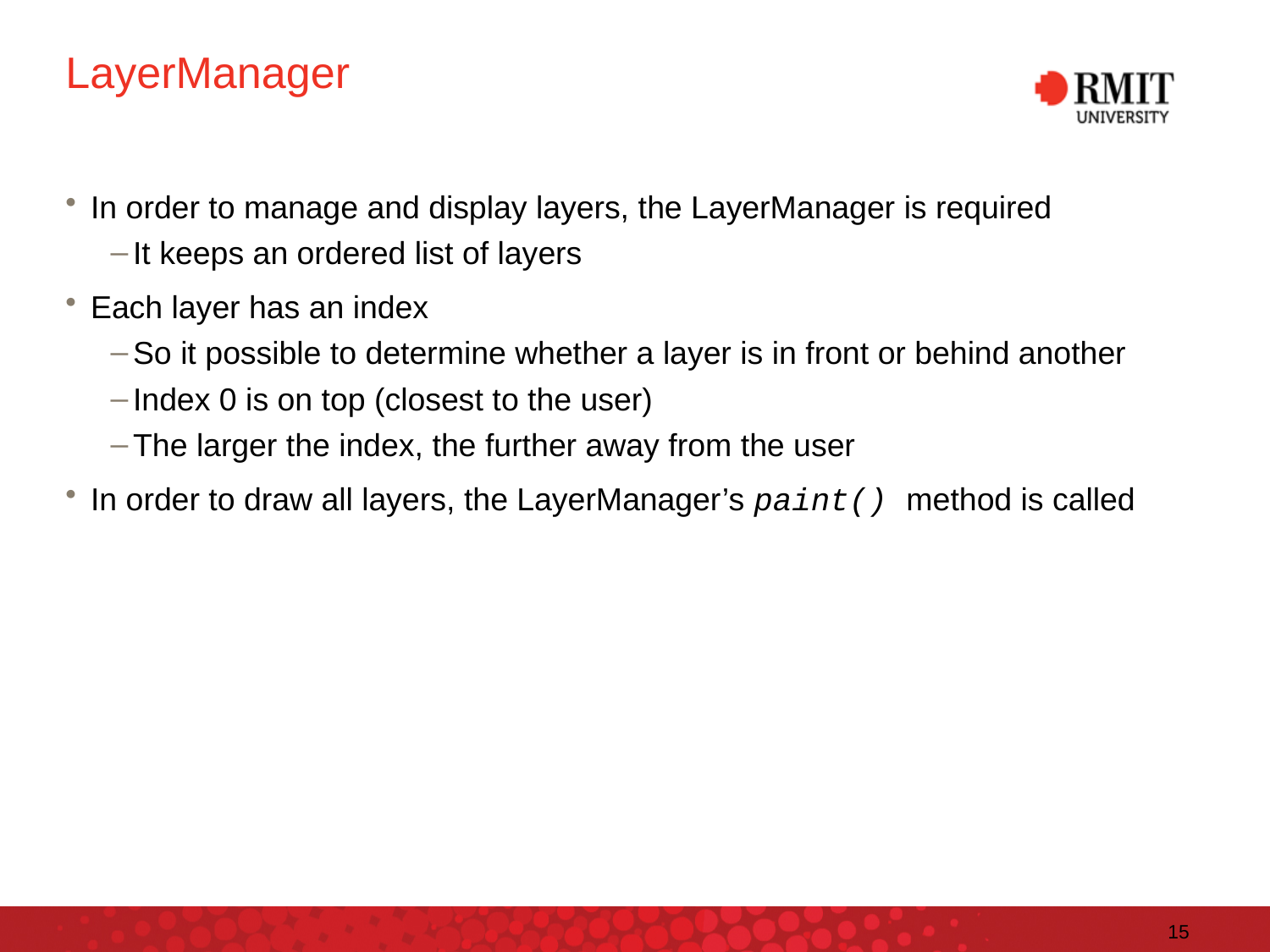

# LayerManager
In order to manage and display layers, the LayerManager is required
It keeps an ordered list of layers
Each layer has an index
So it possible to determine whether a layer is in front or behind another
Index 0 is on top (closest to the user)
The larger the index, the further away from the user
In order to draw all layers, the LayerManager’s paint() method is called
15